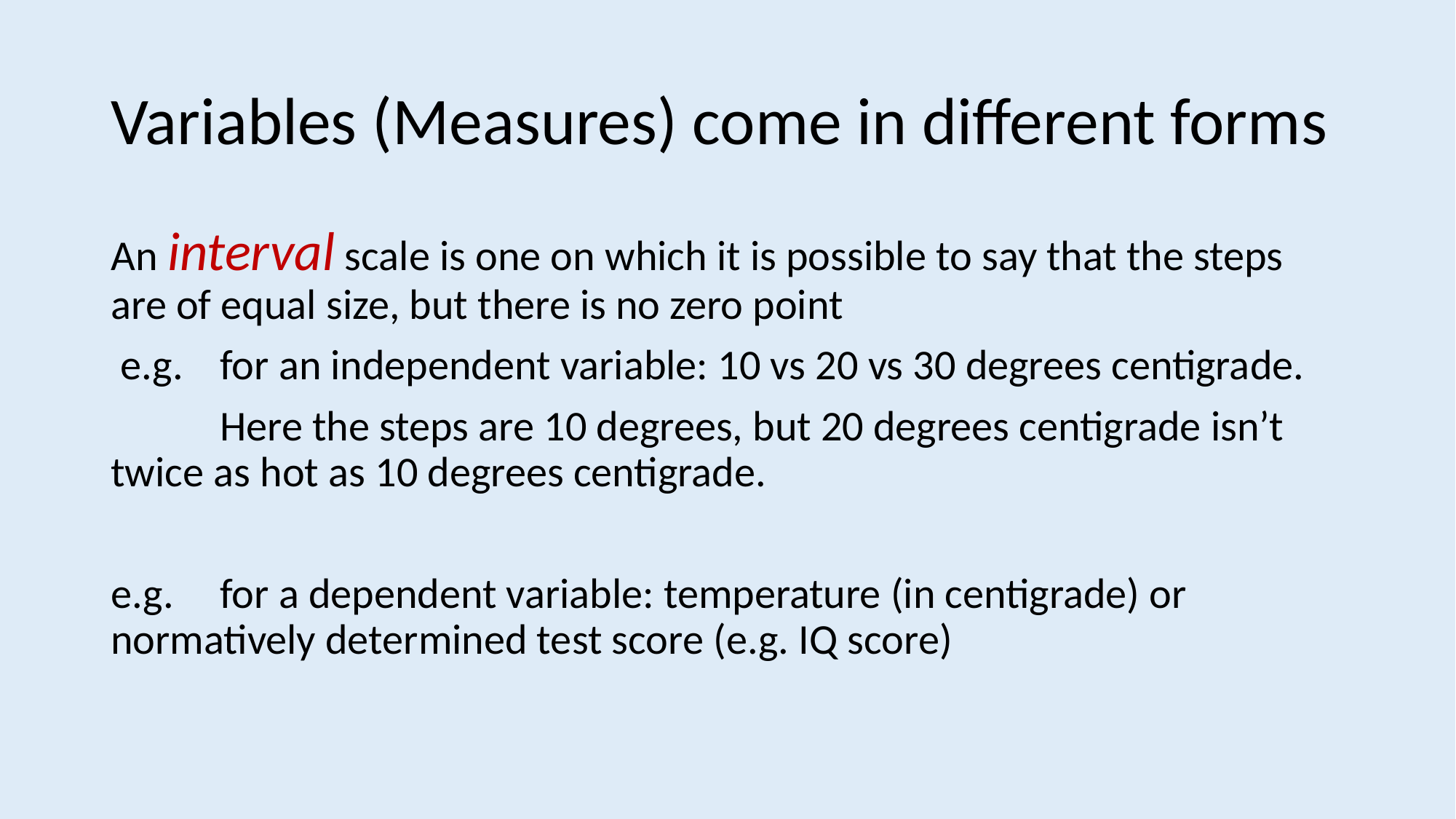

# Variables (Measures) come in different forms
An interval scale is one on which it is possible to say that the steps are of equal size, but there is no zero point
 e.g. 	for an independent variable: 10 vs 20 vs 30 degrees centigrade.
	Here the steps are 10 degrees, but 20 degrees centigrade isn’t 	twice as hot as 10 degrees centigrade.

e.g. 	for a dependent variable: temperature (in centigrade) or 	normatively determined test score (e.g. IQ score)